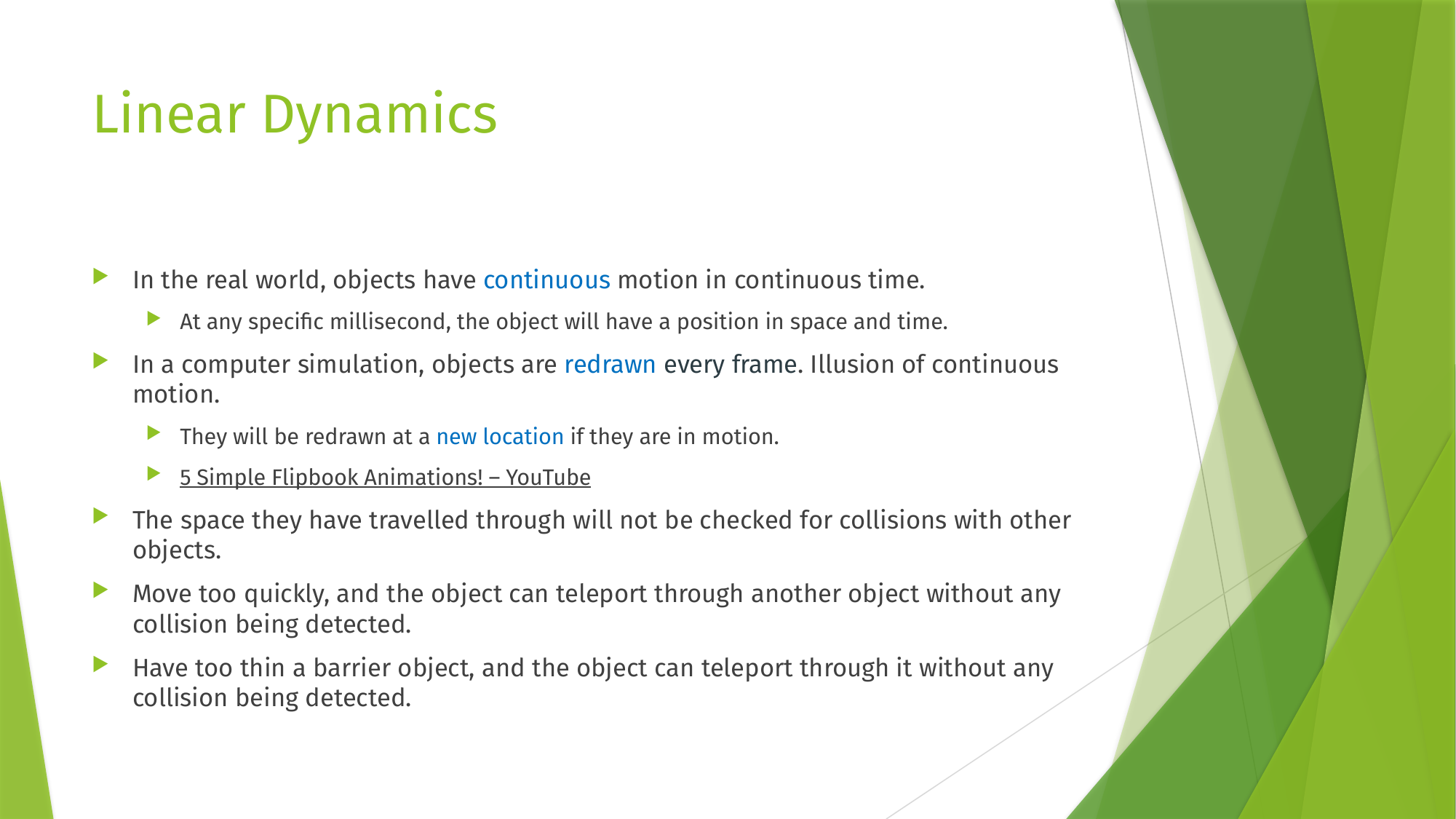

# Linear Dynamics
In the real world, objects have continuous motion in continuous time.
At any specific millisecond, the object will have a position in space and time.
In a computer simulation, objects are redrawn every frame. Illusion of continuous motion.
They will be redrawn at a new location if they are in motion.
5 Simple Flipbook Animations! – YouTube
The space they have travelled through will not be checked for collisions with other objects.
Move too quickly, and the object can teleport through another object without any collision being detected.
Have too thin a barrier object, and the object can teleport through it without any collision being detected.